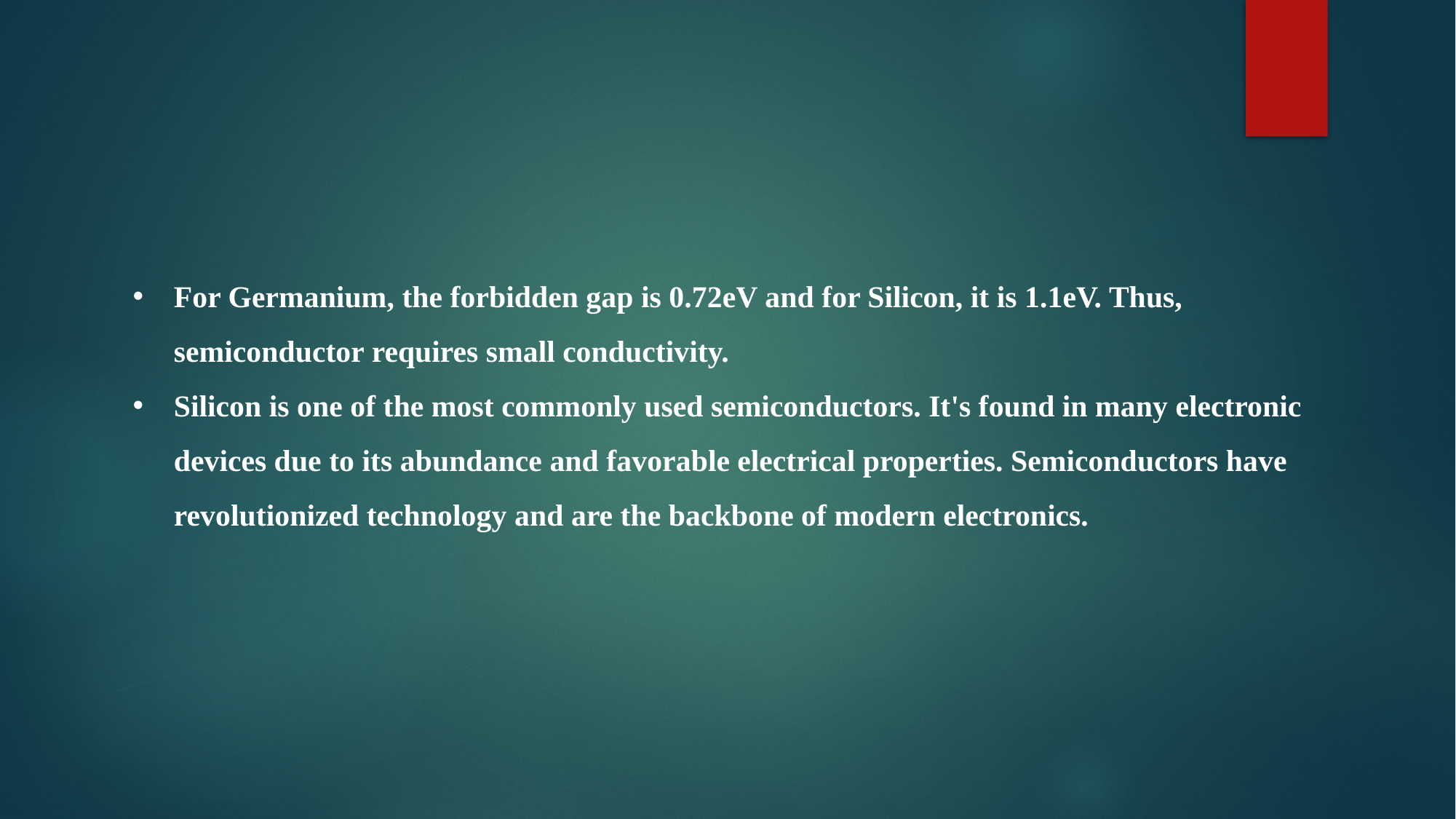

For Germanium, the forbidden gap is 0.72eV and for Silicon, it is 1.1eV. Thus, semiconductor requires small conductivity.
Silicon is one of the most commonly used semiconductors. It's found in many electronic devices due to its abundance and favorable electrical properties. Semiconductors have revolutionized technology and are the backbone of modern electronics.